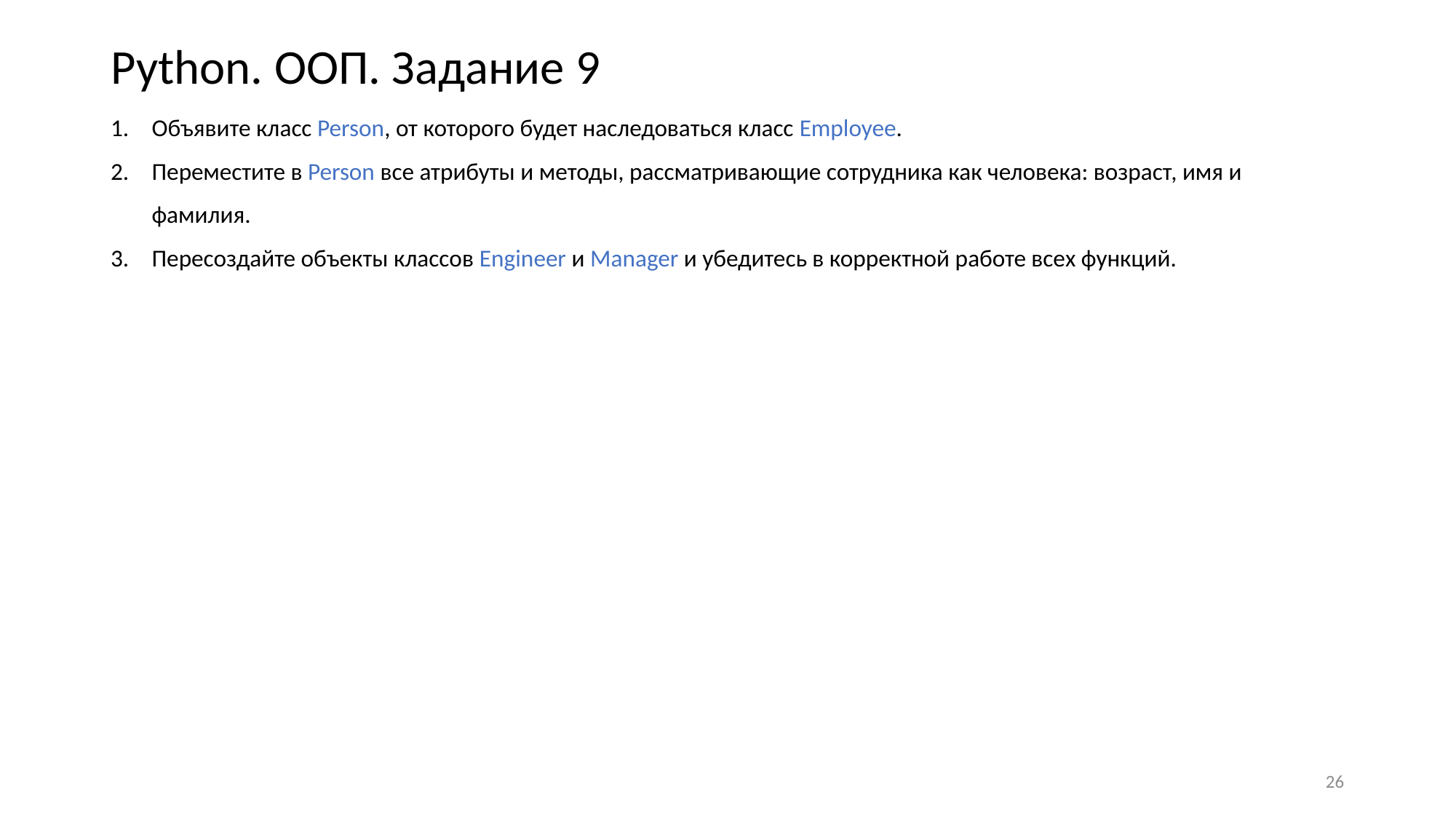

# Python. ООП. Задание 9
Объявите класс Person, от которого будет наследоваться класс Employee.
Переместите в Person все атрибуты и методы, рассматривающие сотрудника как человека: возраст, имя и фамилия.
Пересоздайте объекты классов Engineer и Manager и убедитесь в корректной работе всех функций.
26